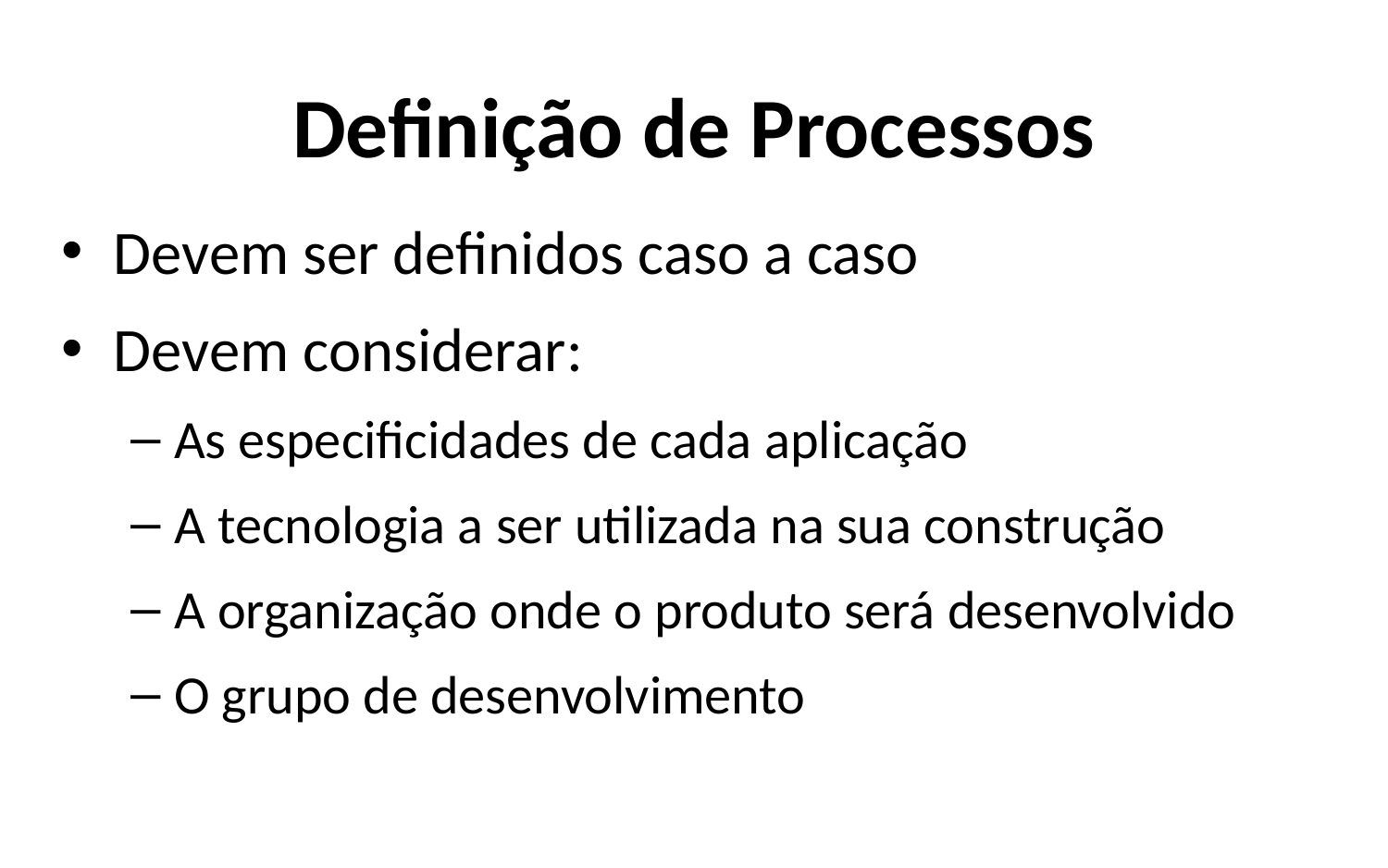

# Definição de Processos
Devem ser definidos caso a caso
Devem considerar:
As especificidades de cada aplicação
A tecnologia a ser utilizada na sua construção
A organização onde o produto será desenvolvido
O grupo de desenvolvimento